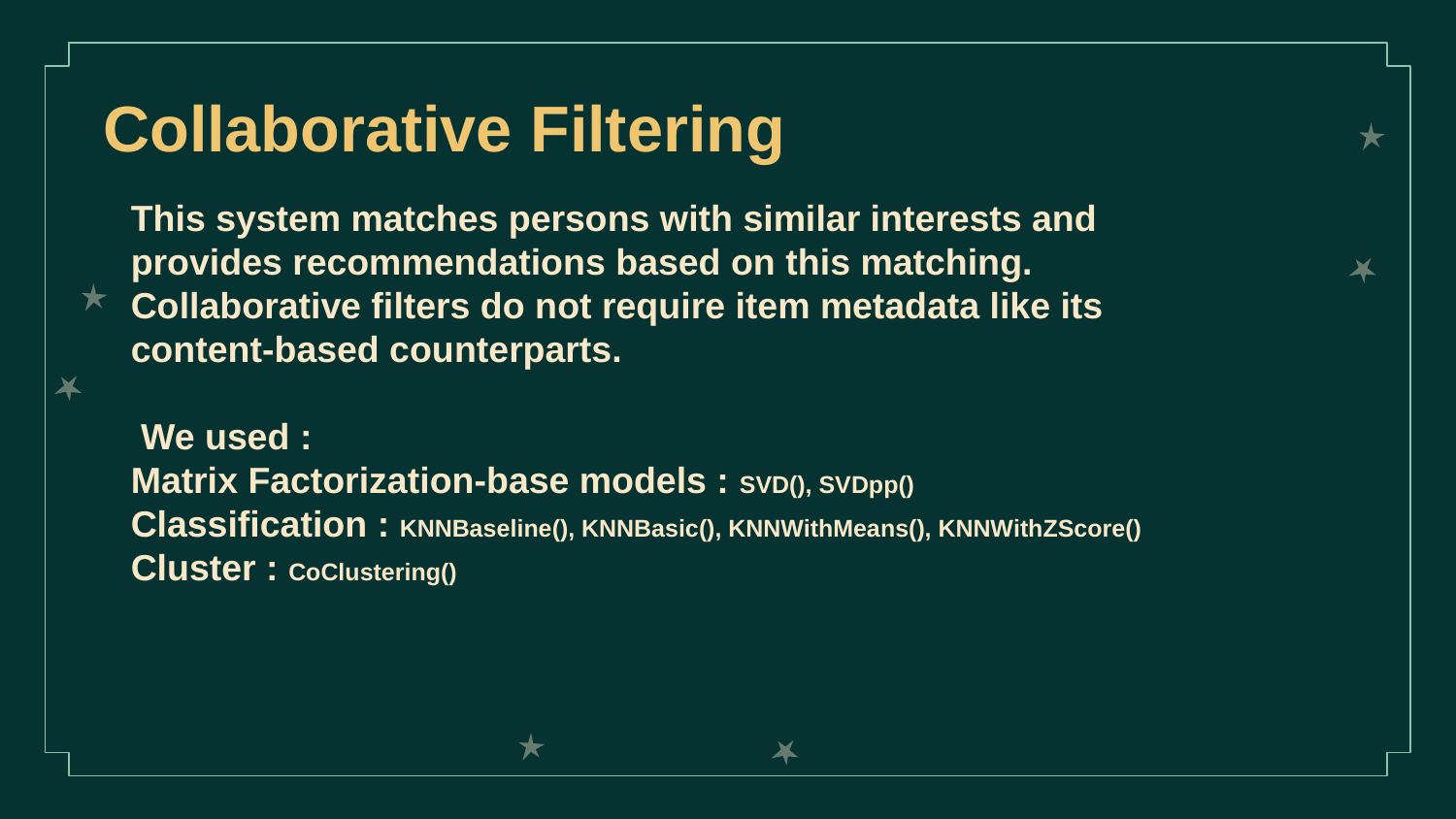

Collaborative Filtering
This system matches persons with similar interests and provides recommendations based on this matching. Collaborative filters do not require item metadata like its content-based counterparts.

 We used :
Matrix Factorization-base models : SVD(), SVDpp()
Classification : KNNBaseline(), KNNBasic(), KNNWithMeans(), KNNWithZScore()
Cluster : CoClustering()